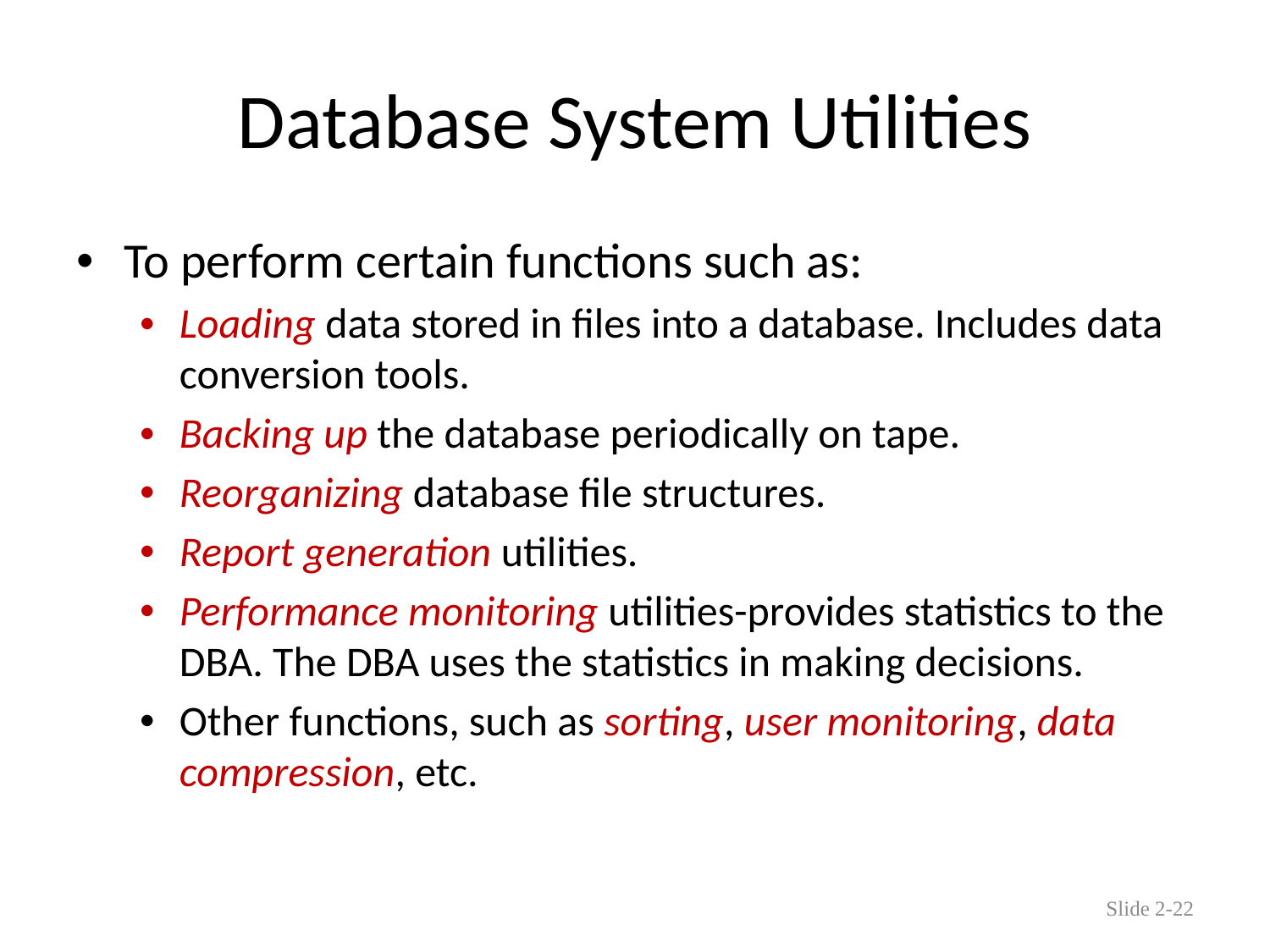

# Database System Utilities
To perform certain functions such as:
Loading data stored in files into a database. Includes data conversion tools.
Backing up the database periodically on tape.
Reorganizing database file structures.
Report generation utilities.
Performance monitoring utilities-provides statistics to the DBA. The DBA uses the statistics in making decisions.
Other functions, such as sorting, user monitoring, data compression, etc.
Slide 2-22